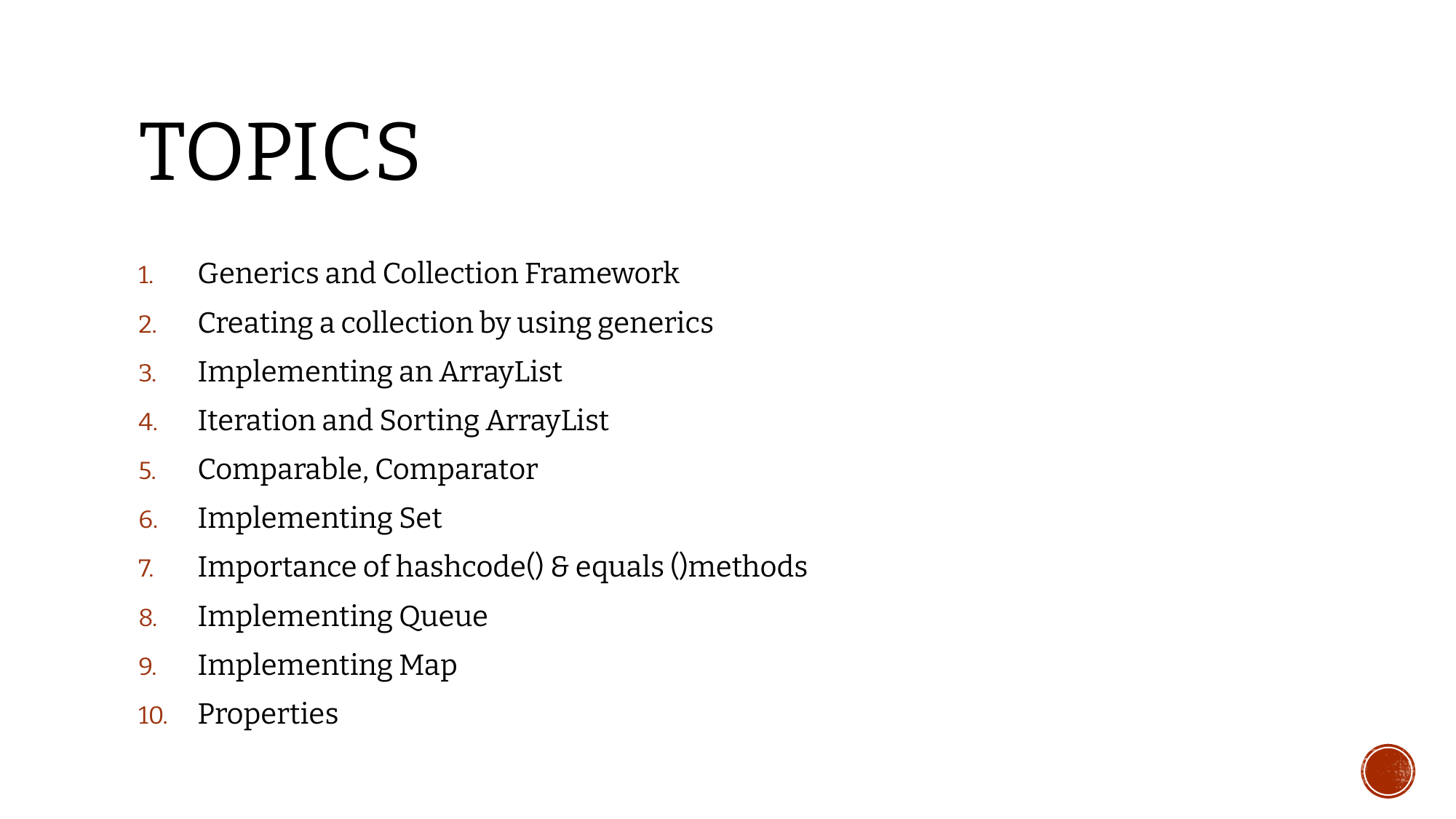

# topics
Generics and Collection Framework
Creating a collection by using generics
Implementing an ArrayList
Iteration and Sorting ArrayList
Comparable, Comparator
Implementing Set
Importance of hashcode() & equals ()methods
Implementing Queue
Implementing Map
Properties